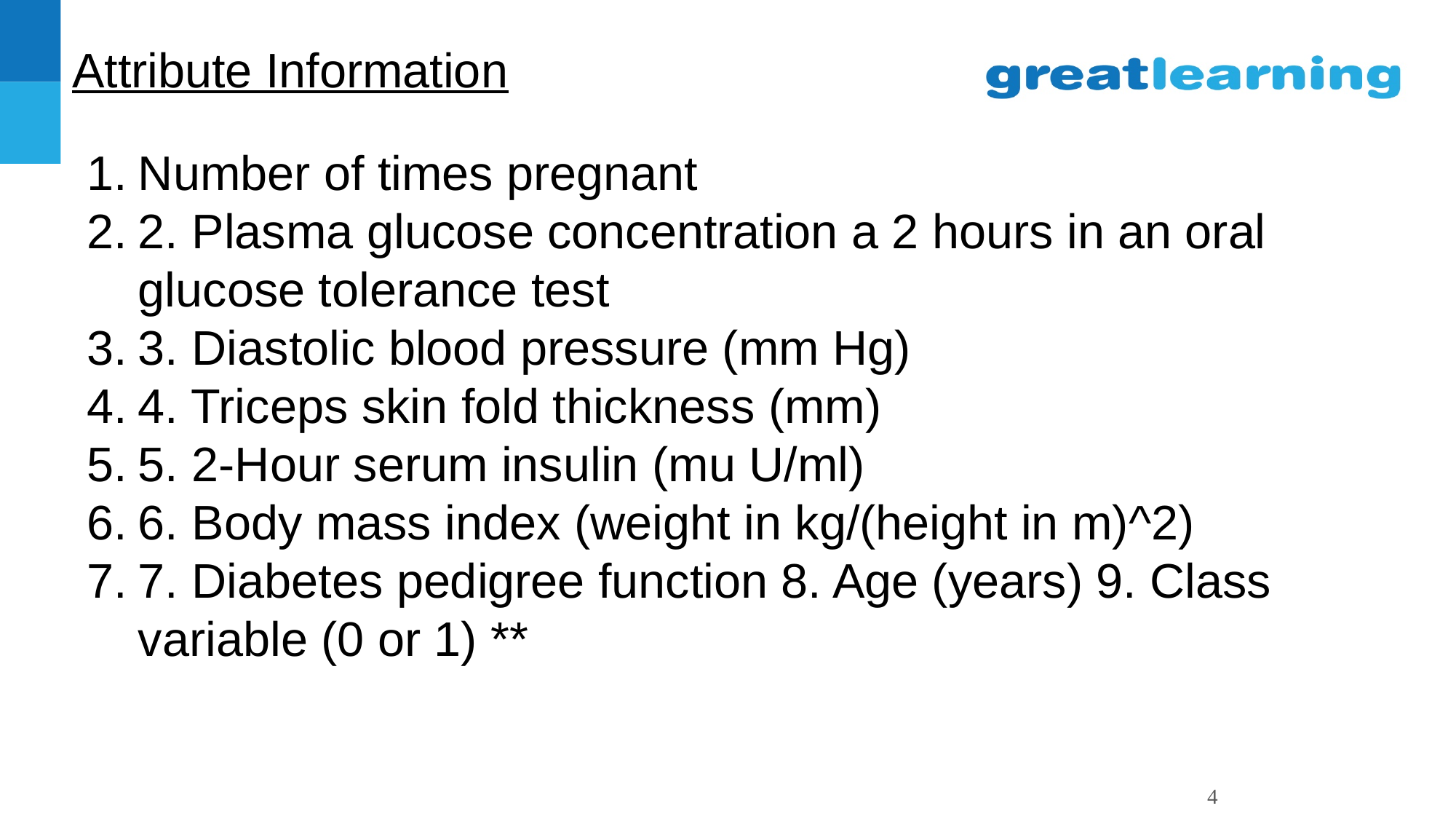

# Attribute Information
Number of times pregnant
2. Plasma glucose concentration a 2 hours in an oral glucose tolerance test
3. Diastolic blood pressure (mm Hg)
4. Triceps skin fold thickness (mm)
5. 2-Hour serum insulin (mu U/ml)
6. Body mass index (weight in kg/(height in m)^2)
7. Diabetes pedigree function 8. Age (years) 9. Class variable (0 or 1) **

4